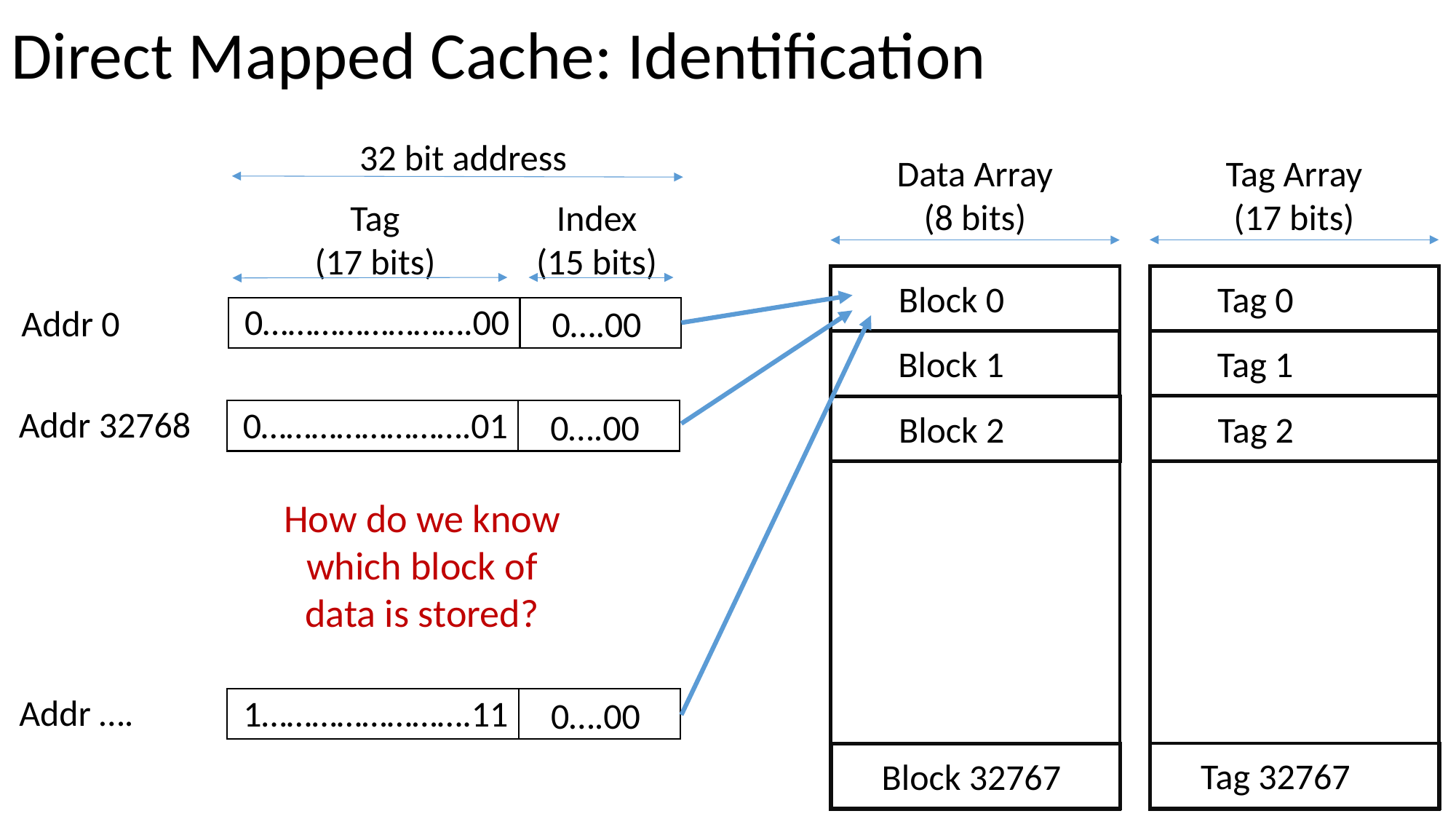

# Direct Mapped Cache: Identification
32 bit address
Tag Array
(17 bits)
Data Array
(8 bits)
Tag
(17 bits)
Index
(15 bits)

Tag 0
Block 0
0…………………….00
Addr 0
0….00

Tag 1
Block 1
Addr 32768

0…………………….01
0….00

Tag 2
Block 2
How do we know which block of data is stored?
Addr ….
1…………………….11
0….00

Tag 32767
Block 32767